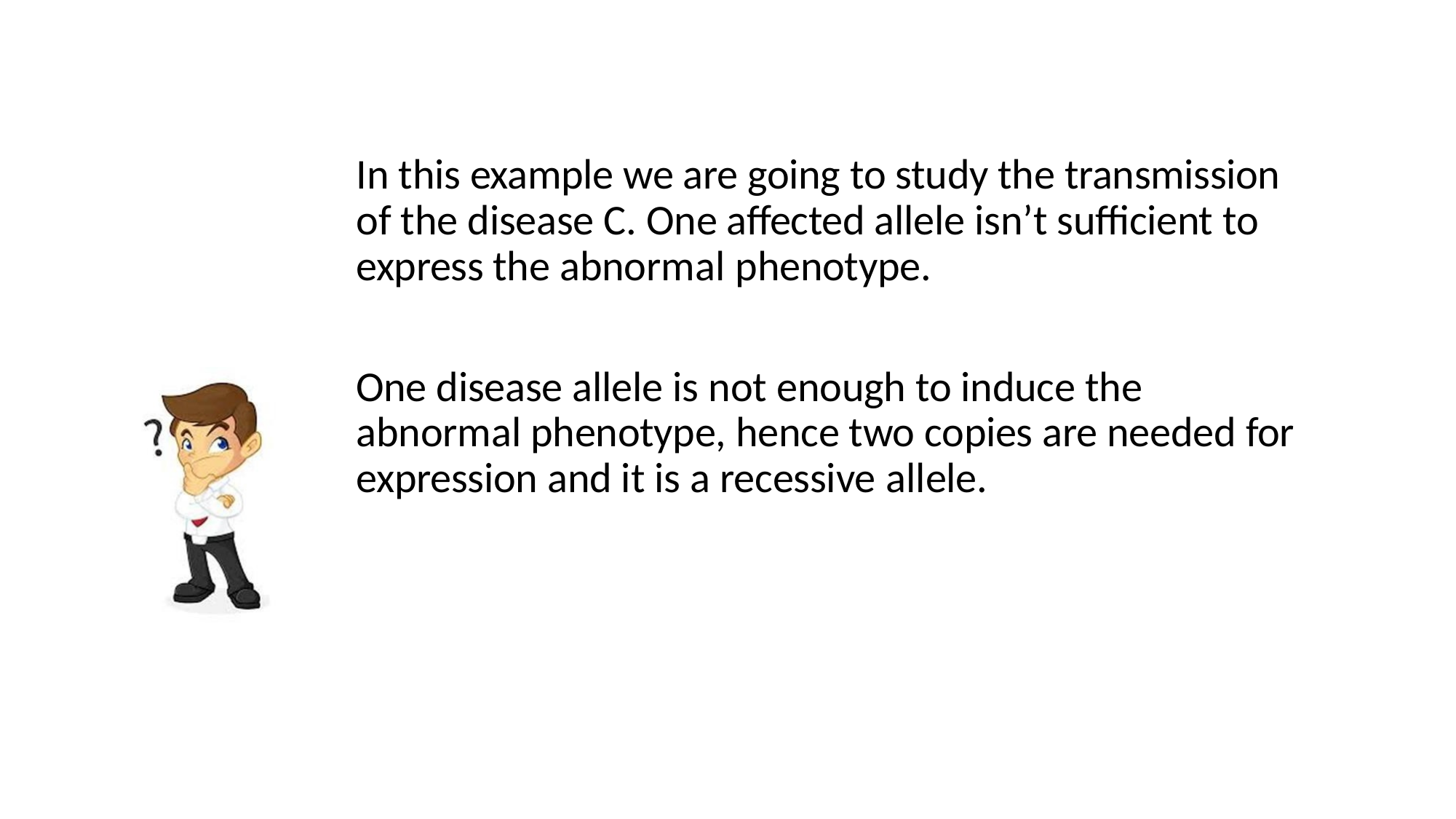

#
In this example we are going to study the transmission  of the disease C. One affected allele isn’t sufficient to  express the abnormal phenotype.

One disease allele is not enough to induce the  abnormal phenotype, hence two copies are needed for  expression and it is a recessive allele.